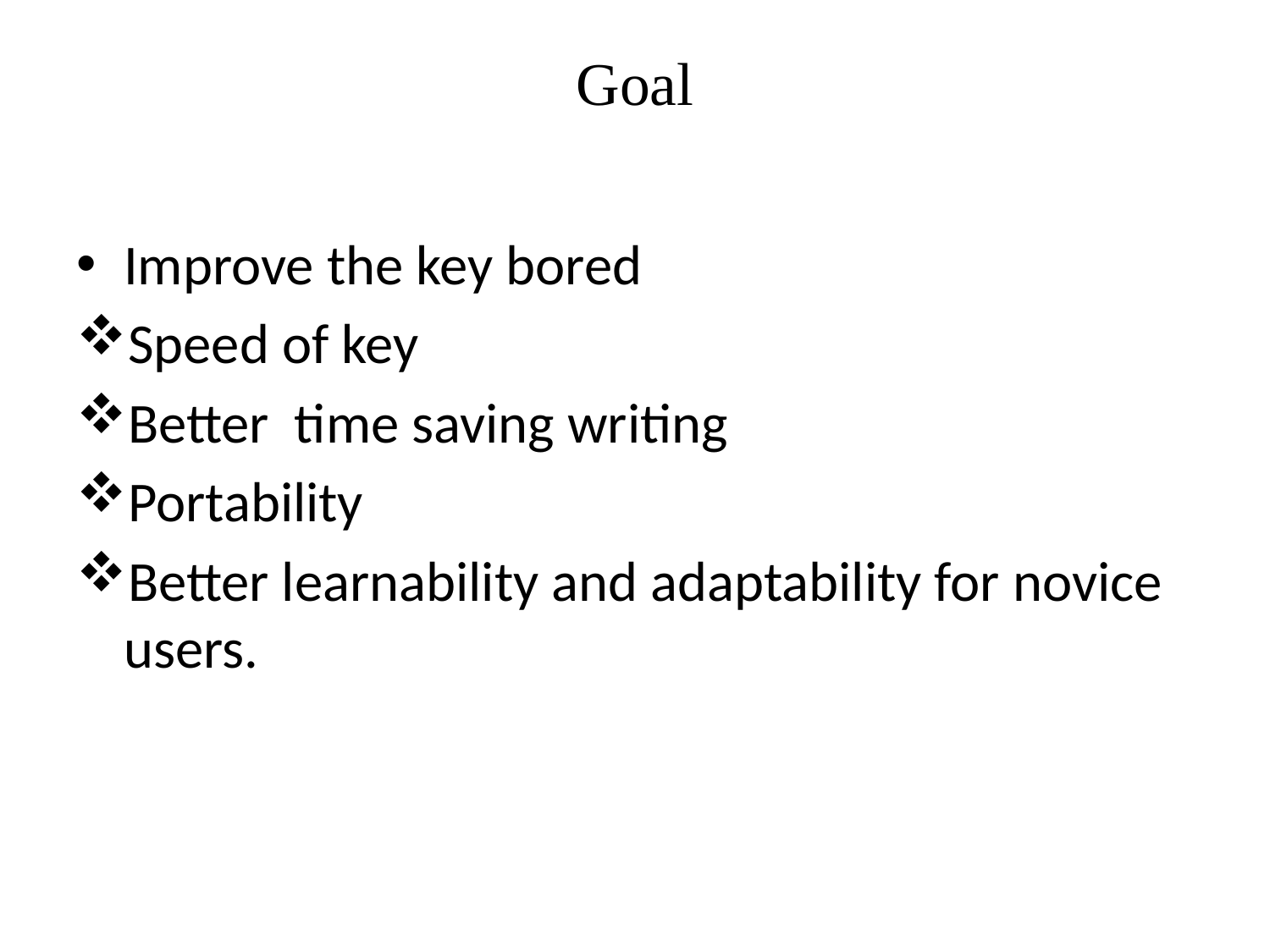

# Goal
Improve the key bored
Speed of key
Better  time saving writing
Portability
Better learnability and adaptability for novice users.